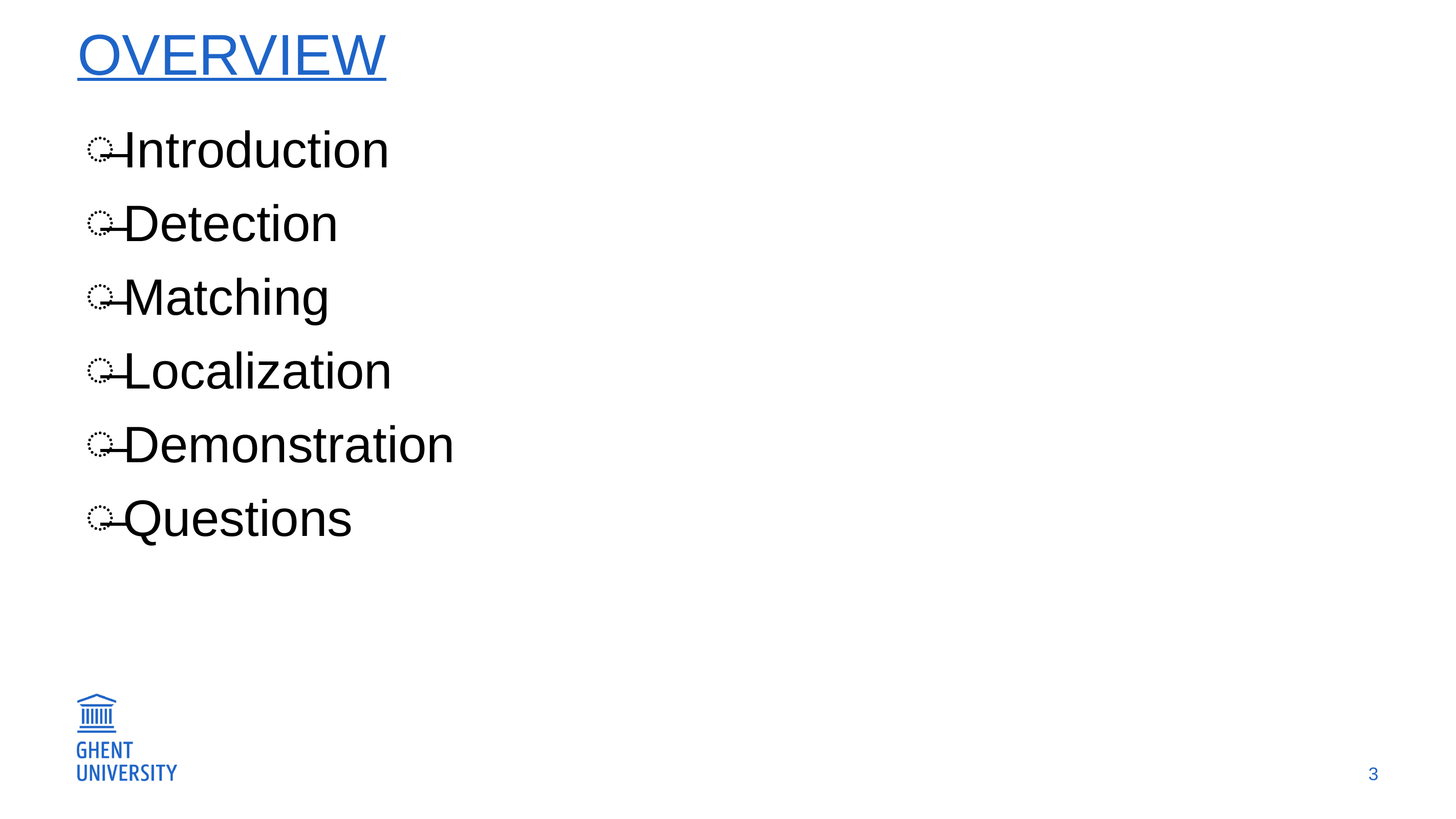

# Overview
Introduction
Detection
Matching
Localization
Demonstration
Questions

3